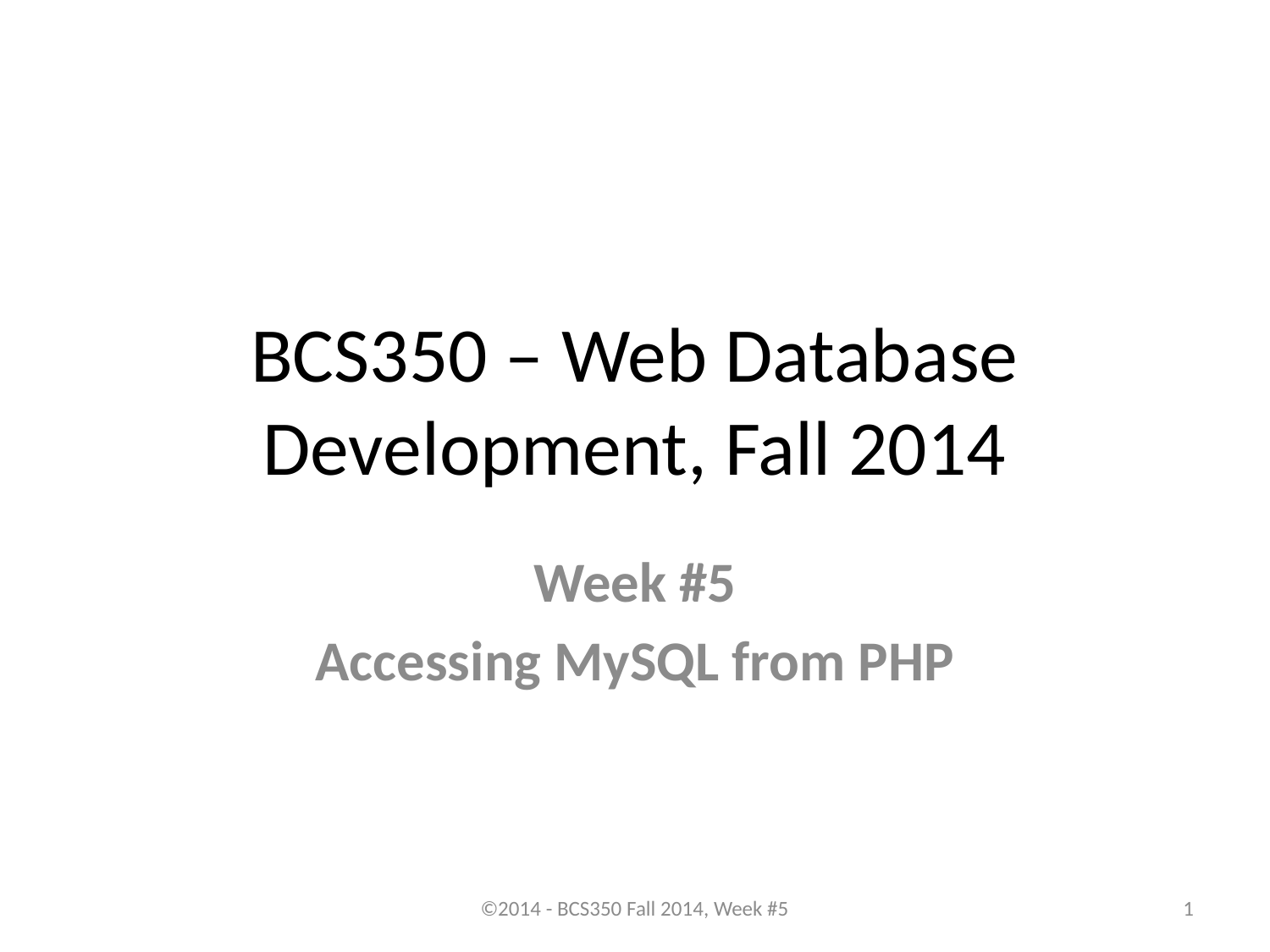

# BCS350 – Web Database Development, Fall 2014
Week #5
Accessing MySQL from PHP
©2014 - BCS350 Fall 2014, Week #5
1